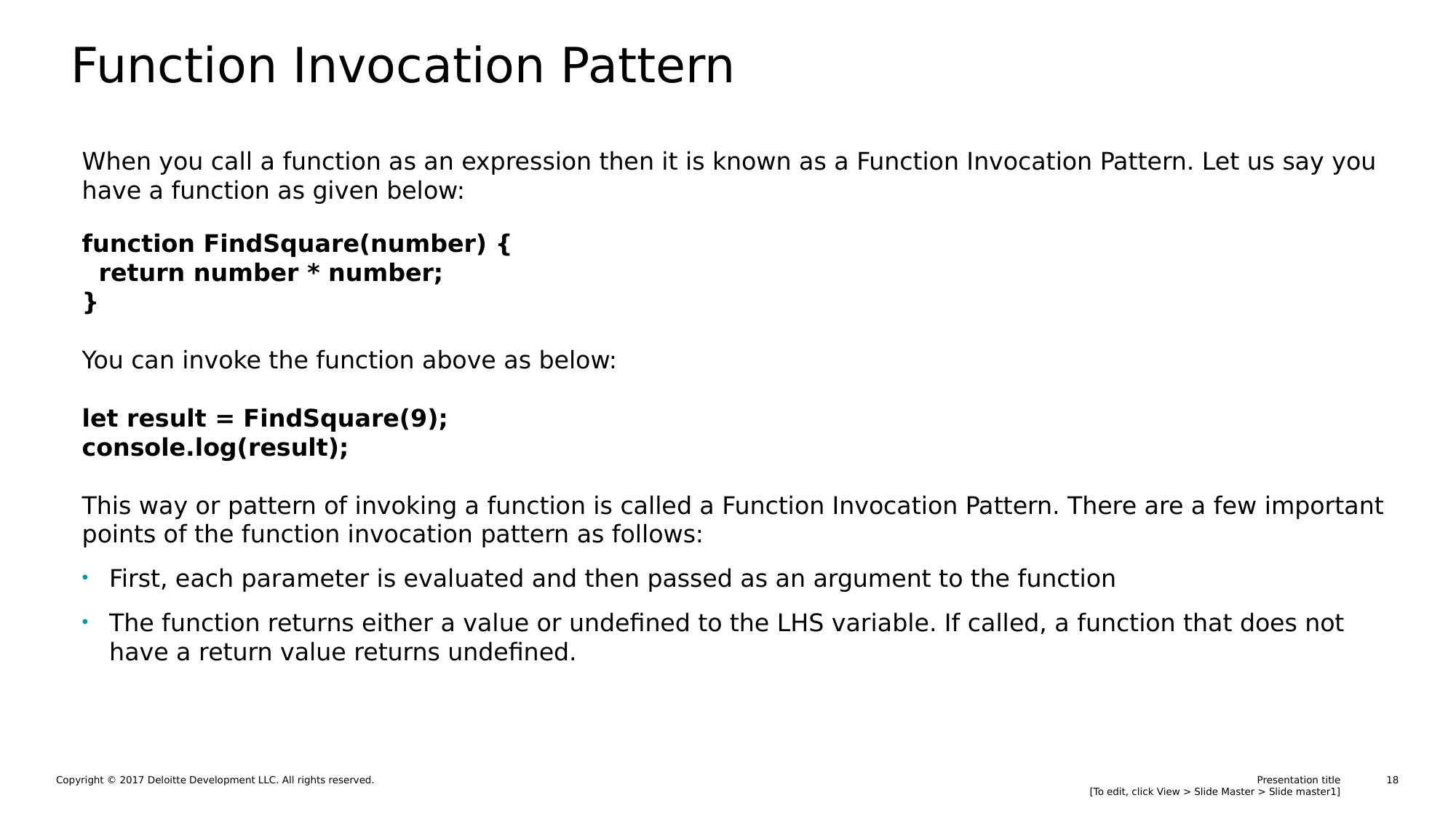

# Function Invocation Pattern
When you call a function as an expression then it is known as a Function Invocation Pattern. Let us say you have a function as given below:
function FindSquare(number) {
  return number * number;
}
You can invoke the function above as below:
let result = FindSquare(9);
console.log(result);
This way or pattern of invoking a function is called a Function Invocation Pattern. There are a few important points of the function invocation pattern as follows:
First, each parameter is evaluated and then passed as an argument to the function
The function returns either a value or undefined to the LHS variable. If called, a function that does not have a return value returns undefined.